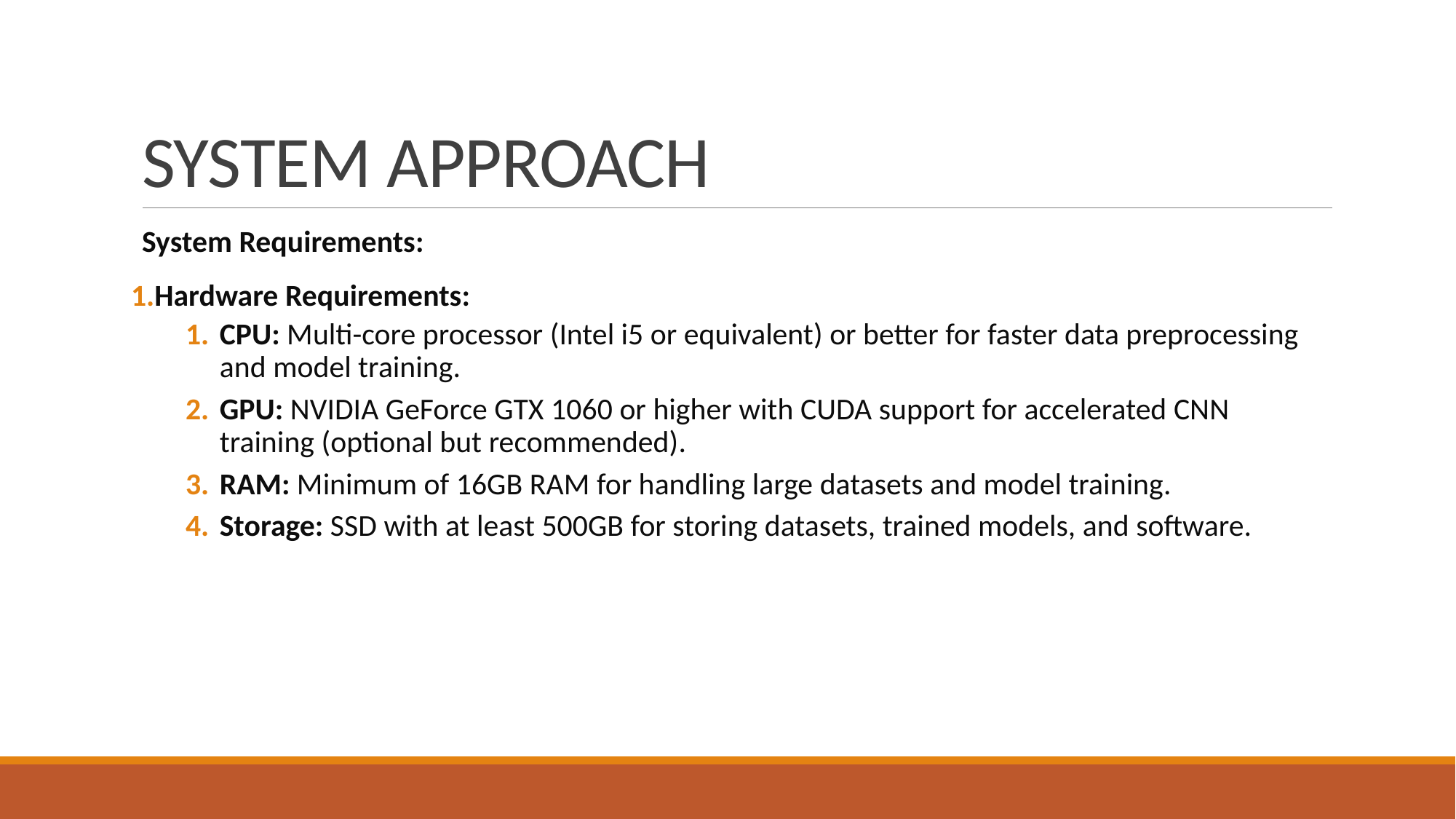

# SYSTEM APPROACH
System Requirements:
Hardware Requirements:
CPU: Multi-core processor (Intel i5 or equivalent) or better for faster data preprocessing and model training.
GPU: NVIDIA GeForce GTX 1060 or higher with CUDA support for accelerated CNN training (optional but recommended).
RAM: Minimum of 16GB RAM for handling large datasets and model training.
Storage: SSD with at least 500GB for storing datasets, trained models, and software.